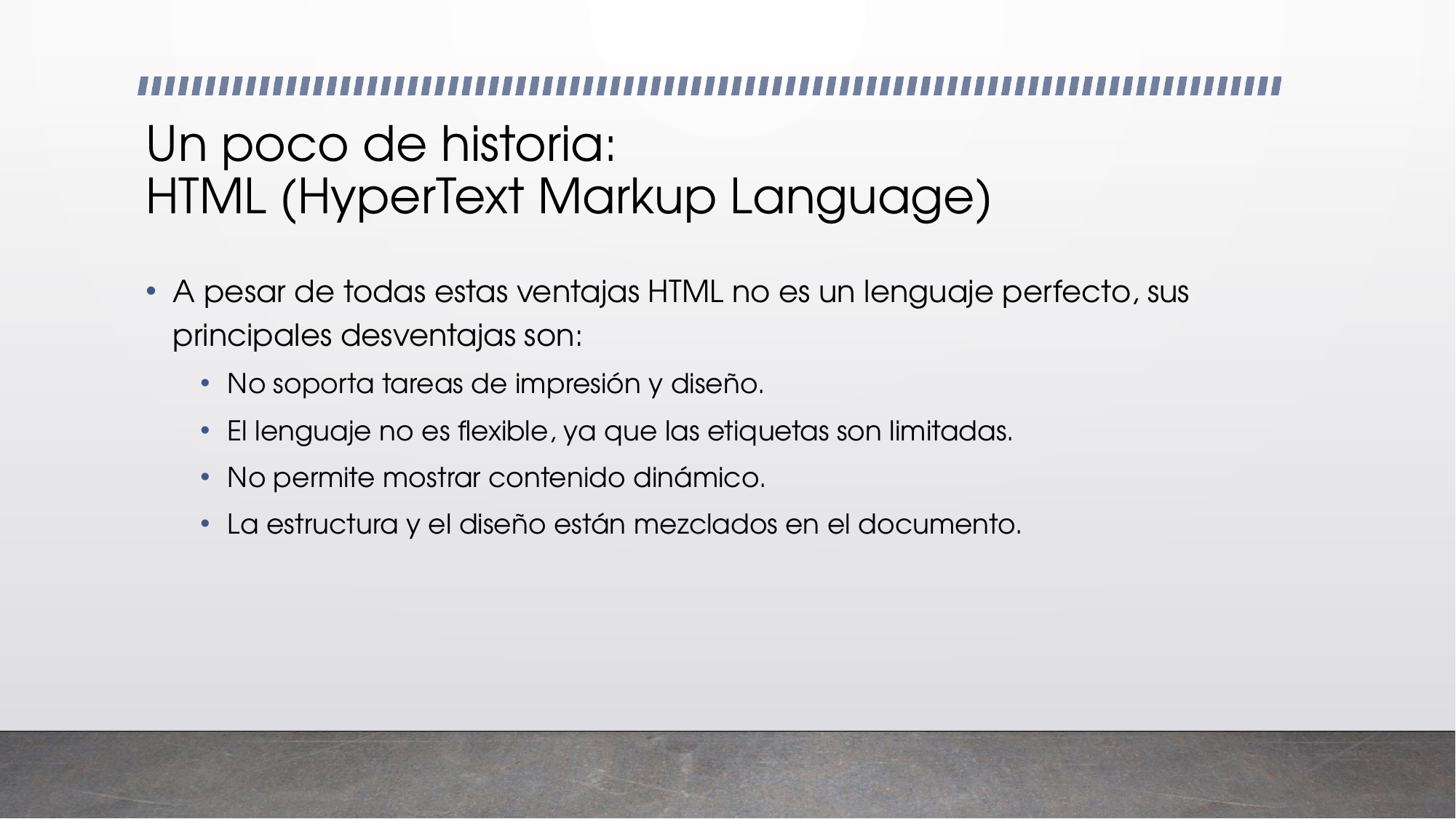

# Un poco de historia: HTML (HyperText Markup Language)
A pesar de todas estas ventajas HTML no es un lenguaje perfecto, sus principales desventajas son:
No soporta tareas de impresión y diseño.
El lenguaje no es flexible, ya que las etiquetas son limitadas.
No permite mostrar contenido dinámico.
La estructura y el diseño están mezclados en el documento.